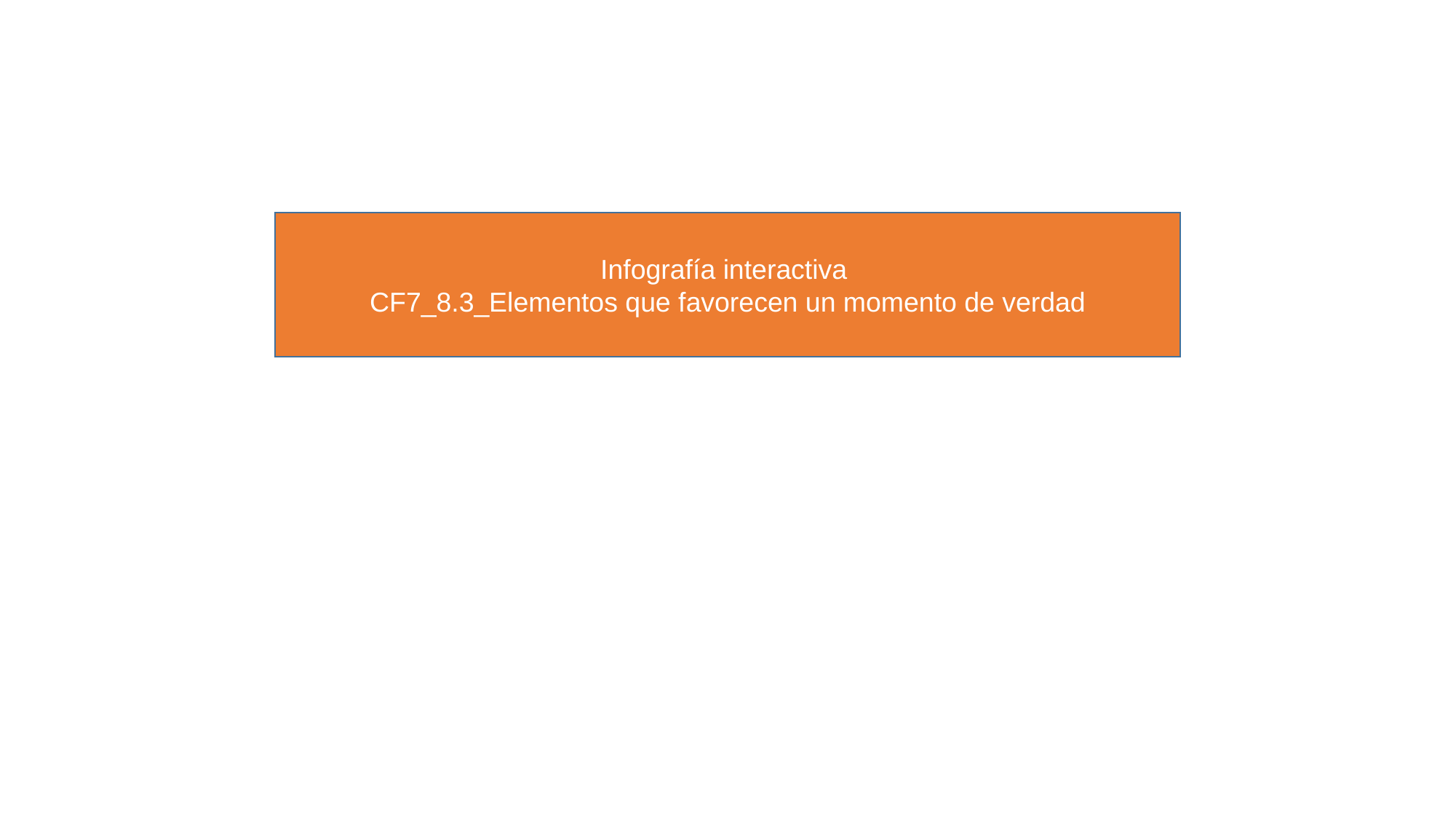

Infografía interactiva
CF7_8.3_Elementos que favorecen un momento de verdad